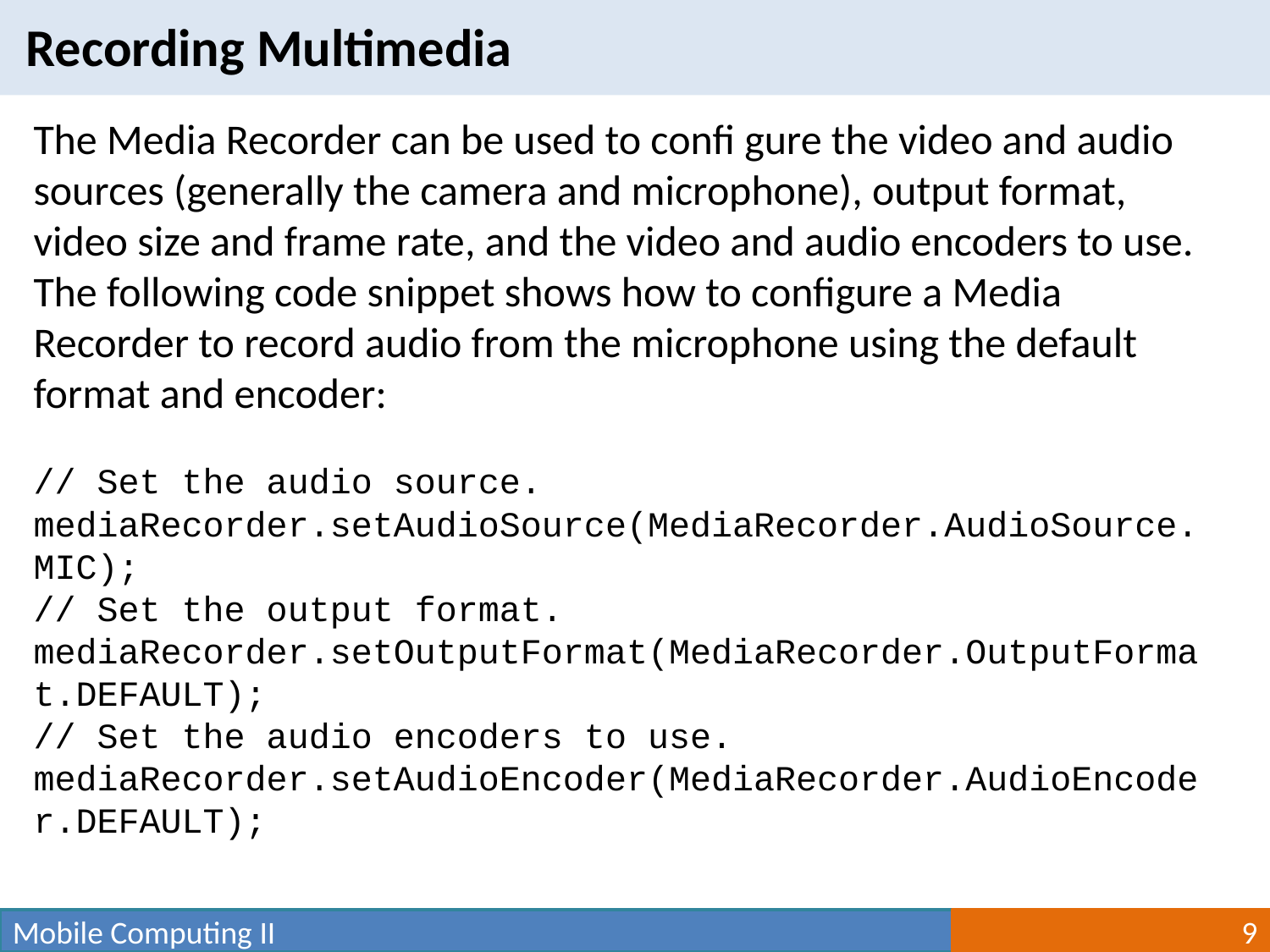

Recording Multimedia
The Media Recorder can be used to confi gure the video and audio sources (generally the camera and microphone), output format, video size and frame rate, and the video and audio encoders to use.
The following code snippet shows how to configure a Media Recorder to record audio from the microphone using the default format and encoder:

// Set the audio source.
mediaRecorder.setAudioSource(MediaRecorder.AudioSource.MIC);
// Set the output format.
mediaRecorder.setOutputFormat(MediaRecorder.OutputFormat.DEFAULT);
// Set the audio encoders to use.
mediaRecorder.setAudioEncoder(MediaRecorder.AudioEncoder.DEFAULT);
Mobile Computing II
9